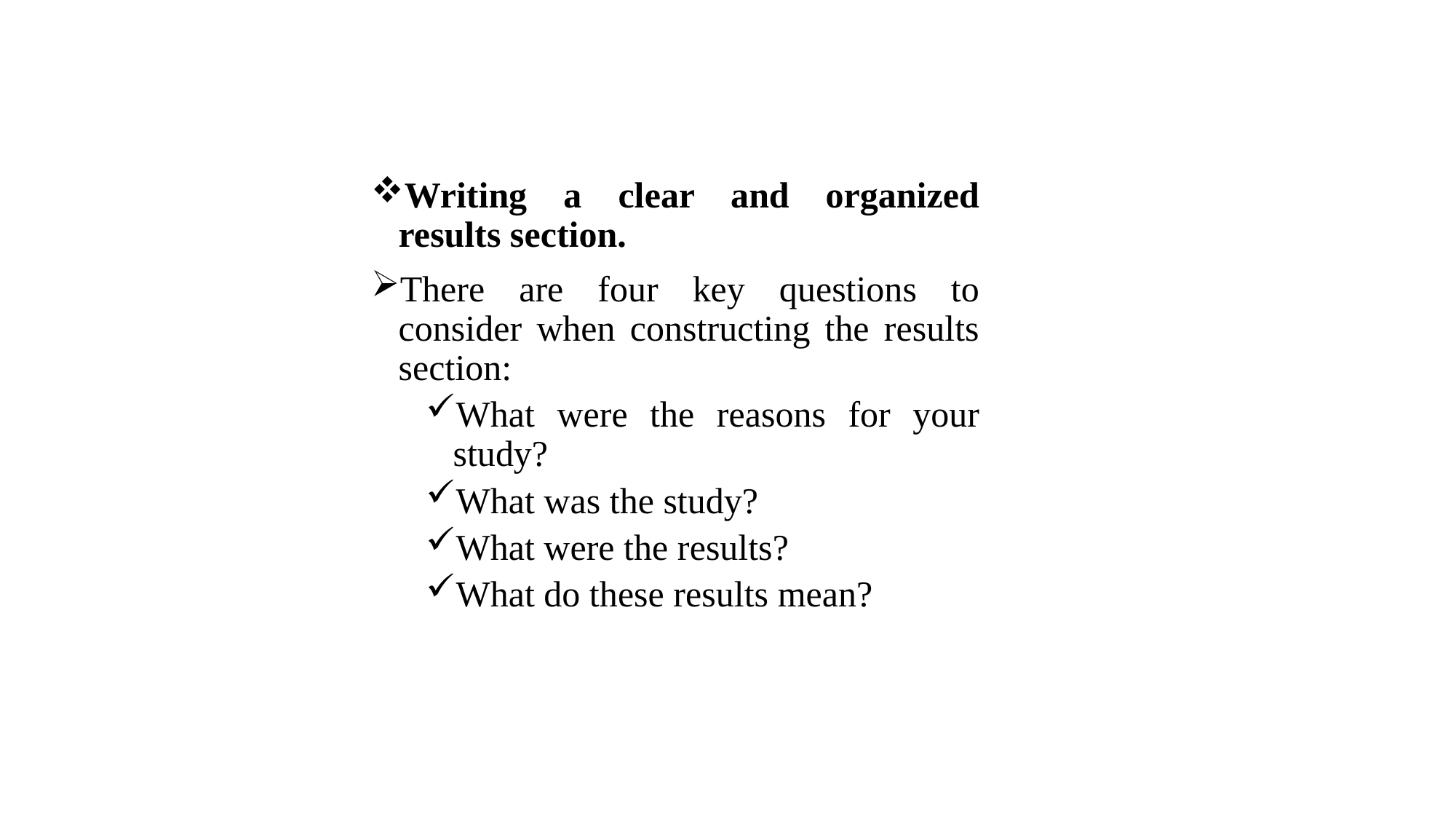

Writing a clear and organized results section.
There are four key questions to consider when constructing the results section:
What were the reasons for your study?
What was the study?
What were the results?
What do these results mean?